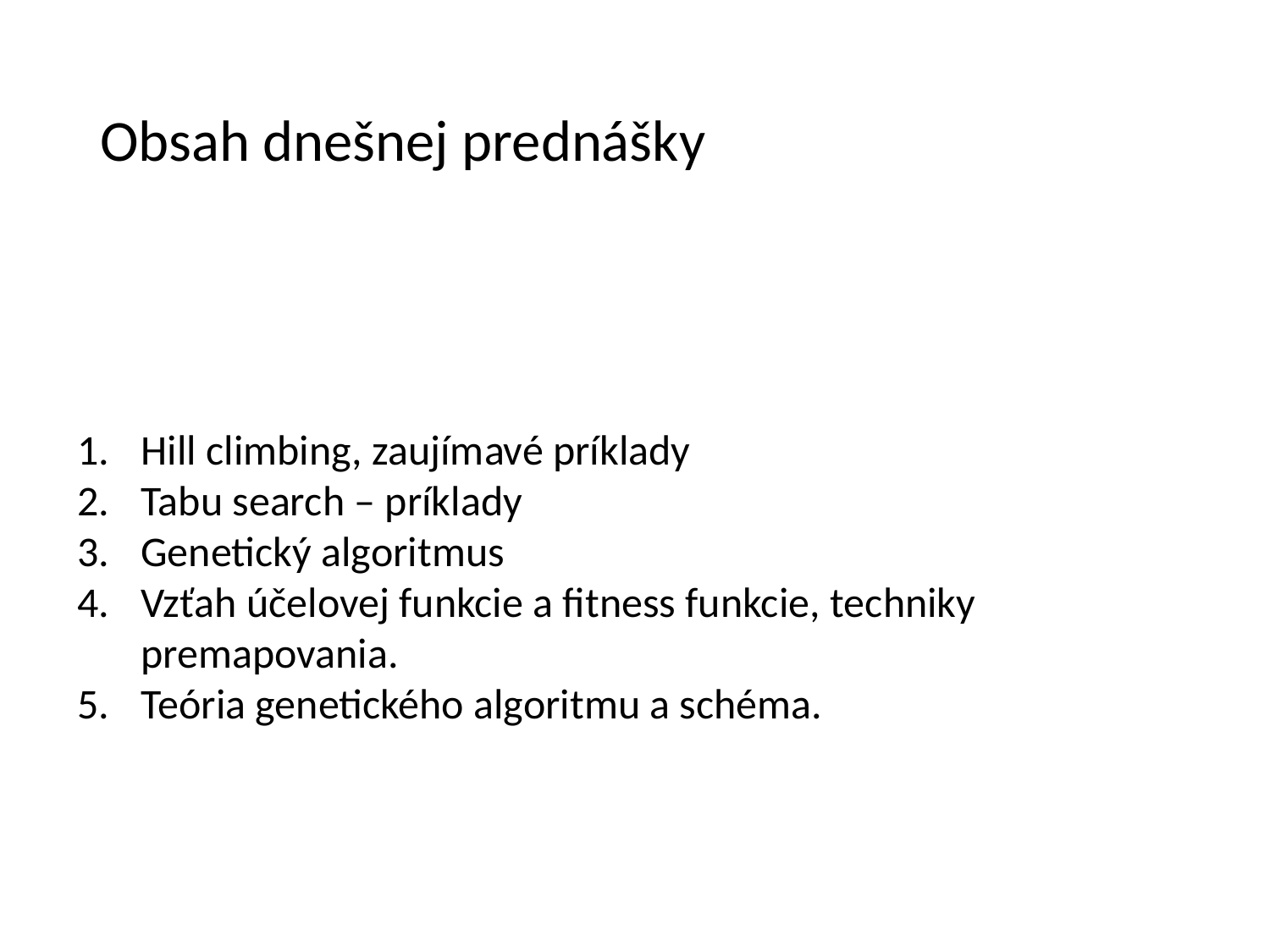

# Obsah dnešnej prednášky

Hill climbing, zaujímavé príklady
Tabu search – príklady
Genetický algoritmus
Vzťah účelovej funkcie a fitness funkcie, techniky premapovania.
Teória genetického algoritmu a schéma.